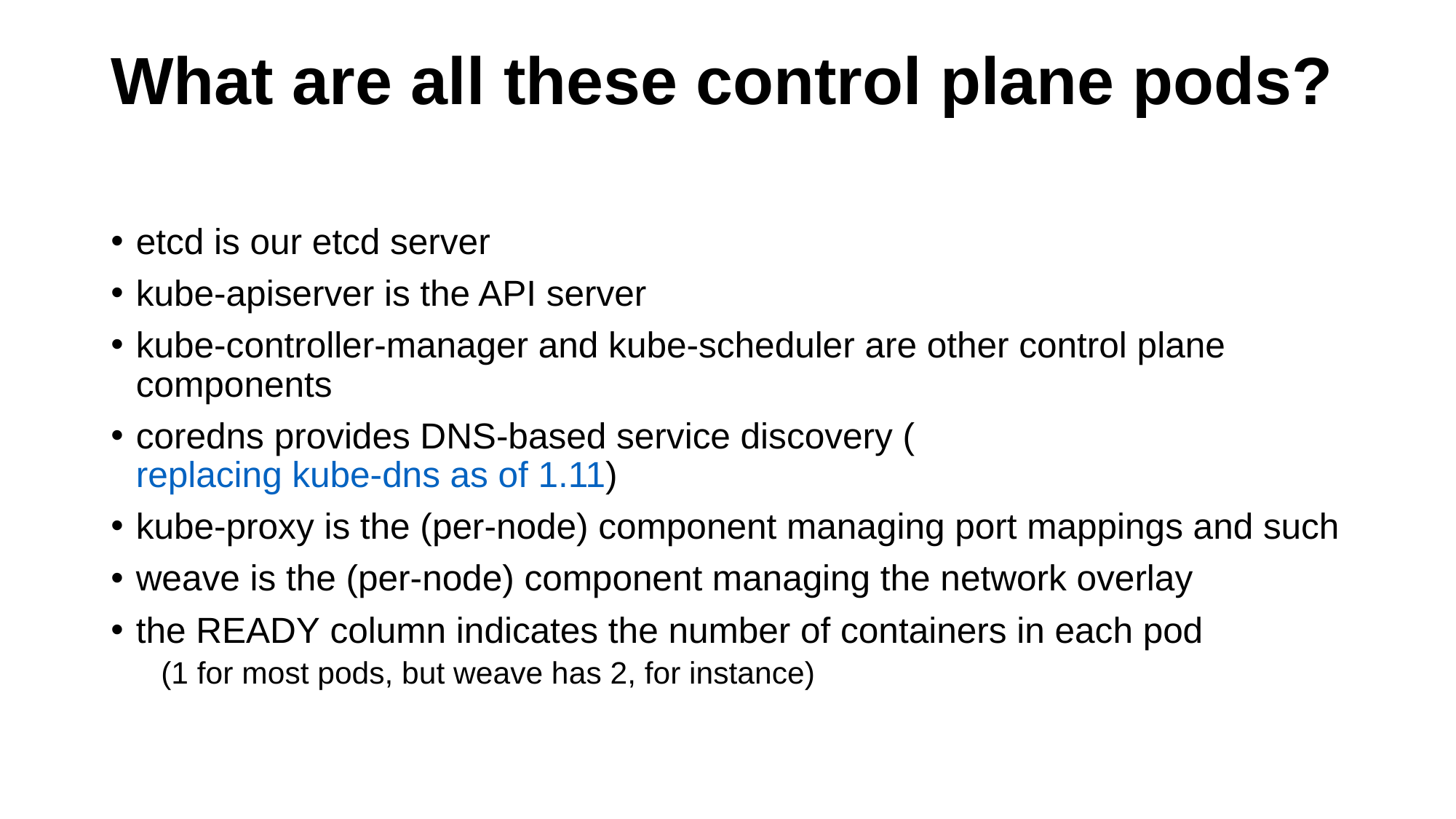

# What are all these control plane pods?
etcd is our etcd server
kube-apiserver is the API server
kube-controller-manager and kube-scheduler are other control plane components
coredns provides DNS-based service discovery (replacing kube-dns as of 1.11)
kube-proxy is the (per-node) component managing port mappings and such
weave is the (per-node) component managing the network overlay
the READY column indicates the number of containers in each pod
(1 for most pods, but weave has 2, for instance)